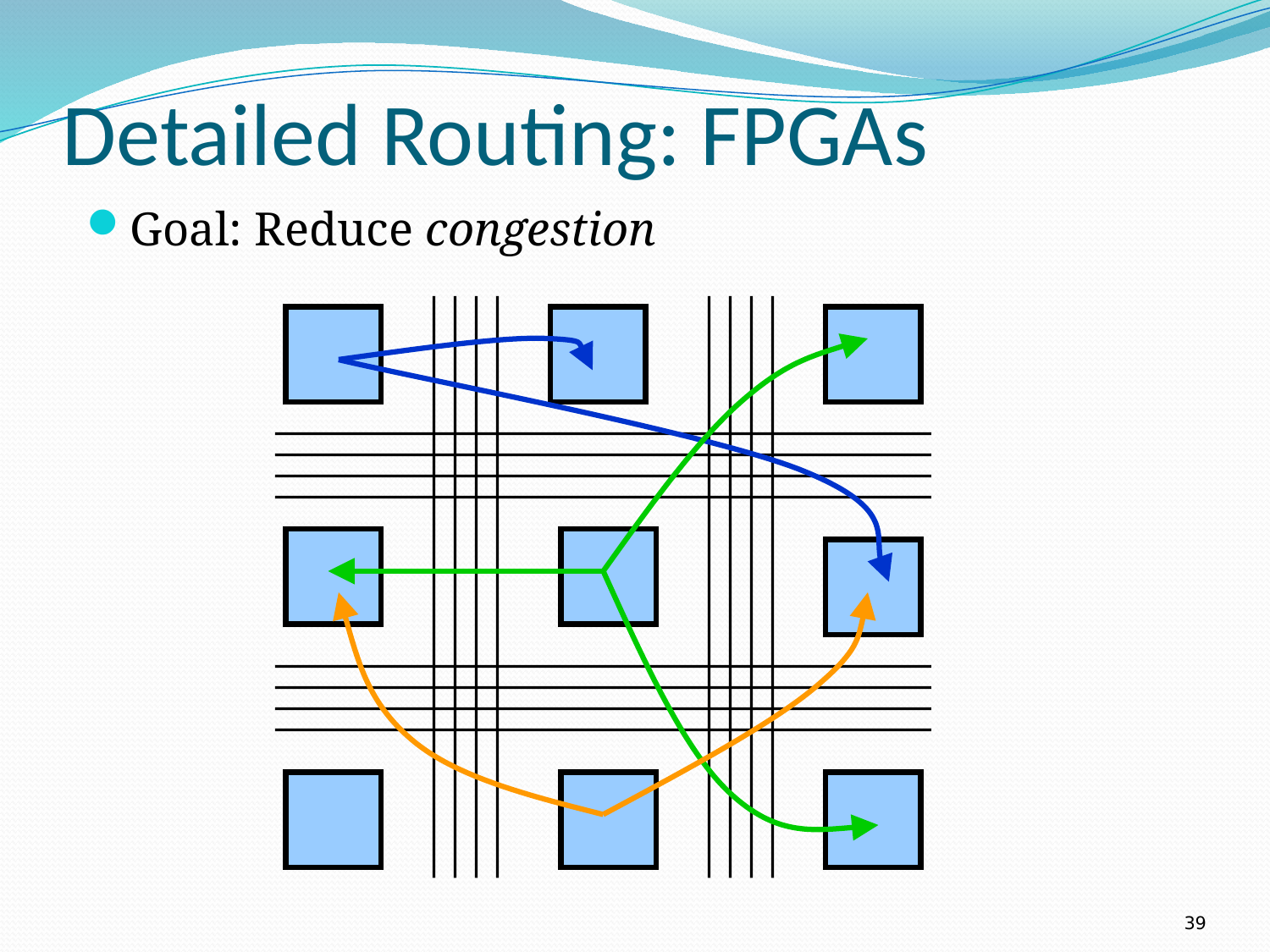

# Detailed Routing: FPGAs
Goal: Reduce congestion

39